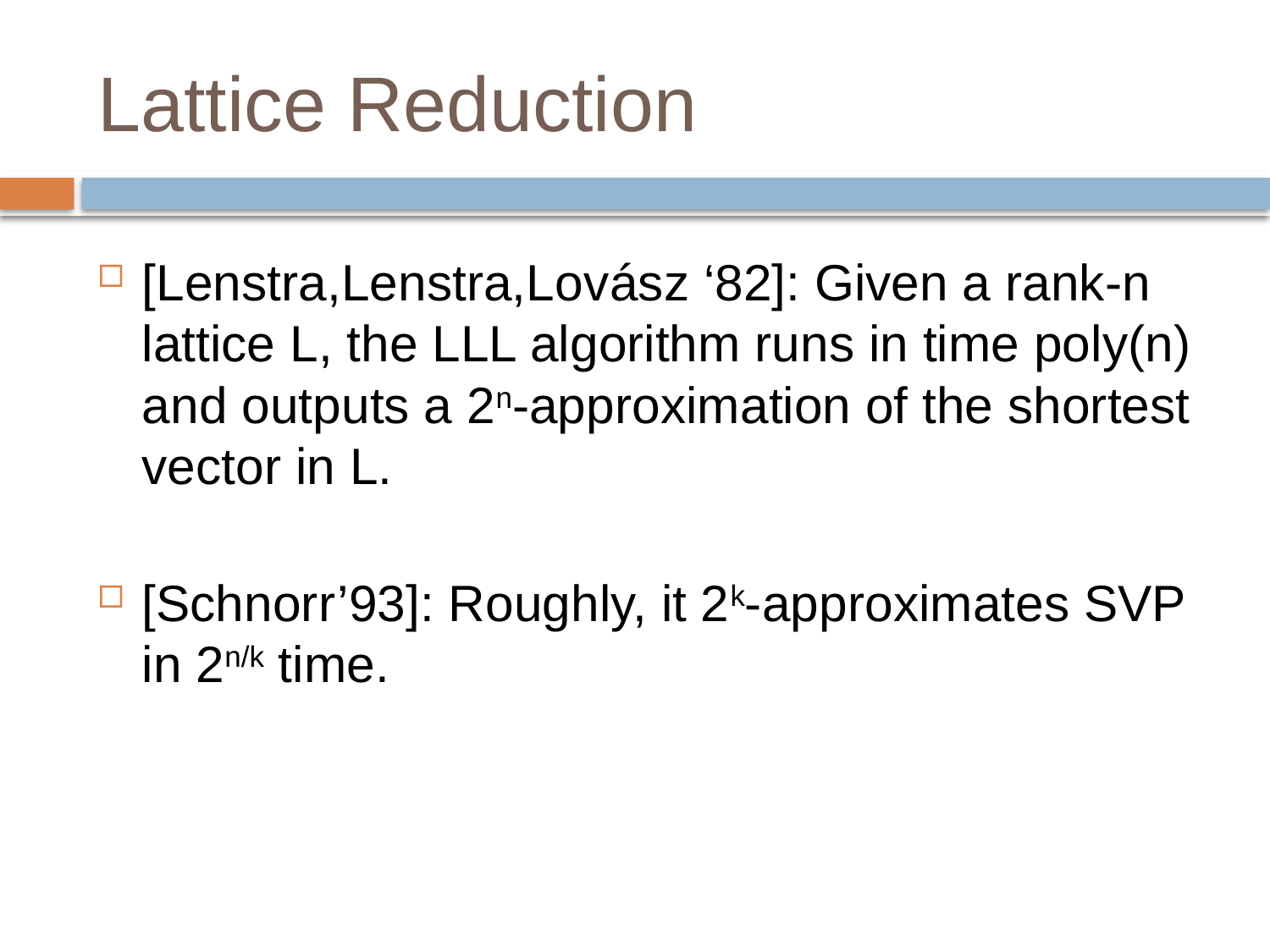

# Lattice Reduction
[Lenstra,Lenstra,Lovász ‘82]: Given a rank-n lattice L, the LLL algorithm runs in time poly(n) and outputs a 2n-approximation of the shortest vector in L.

[Schnorr’93]: Roughly, it 2k-approximates SVP in 2n/k time.